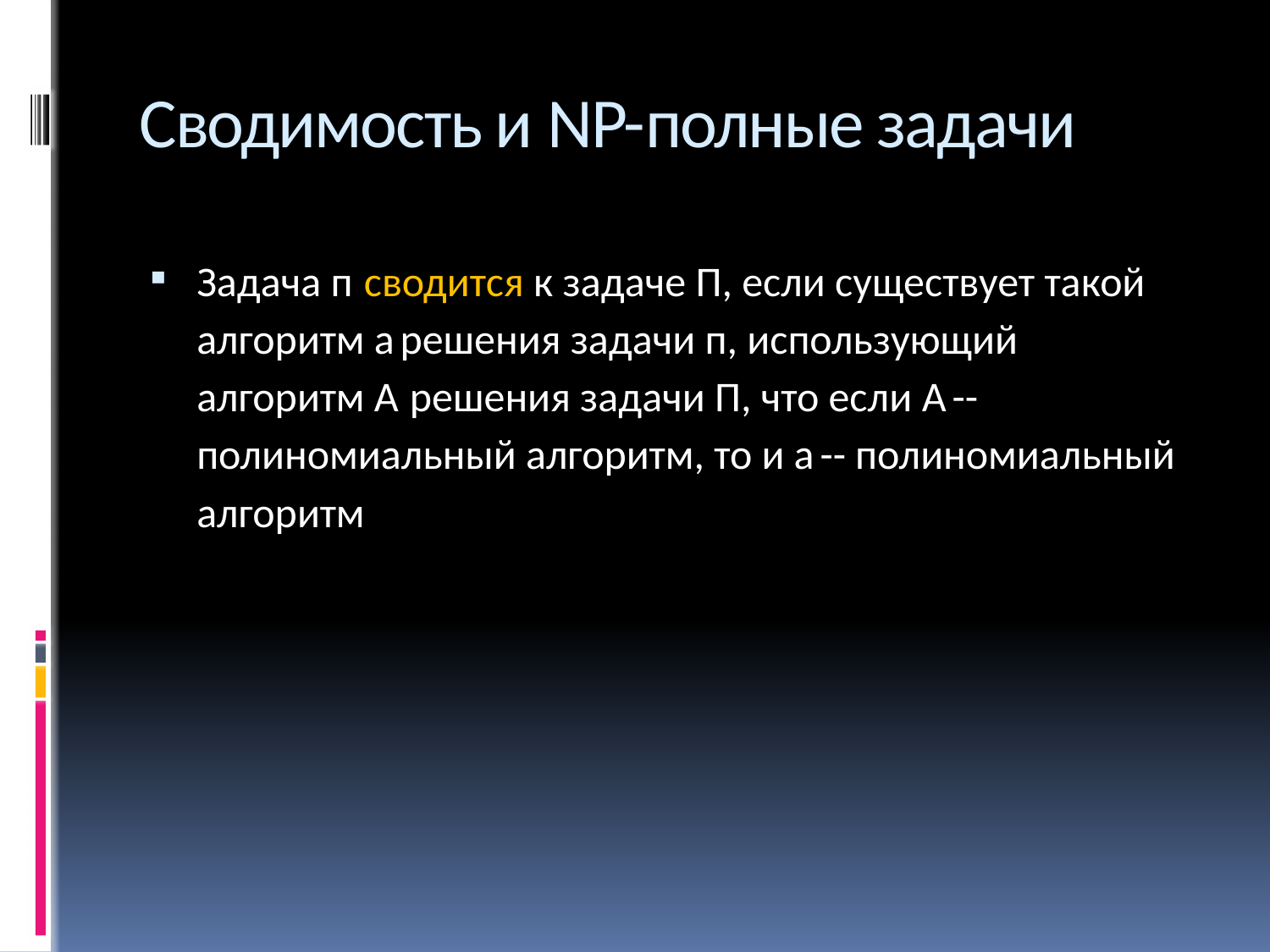

# Сводимость и NP-полные задачи
Задача п  сводится к задаче П, если существует такой алгоритм а решения задачи п, использующий алгоритм А  решения задачи П, что если A -- полиномиальный алгоритм, то и а -- полиномиальный алгоритм